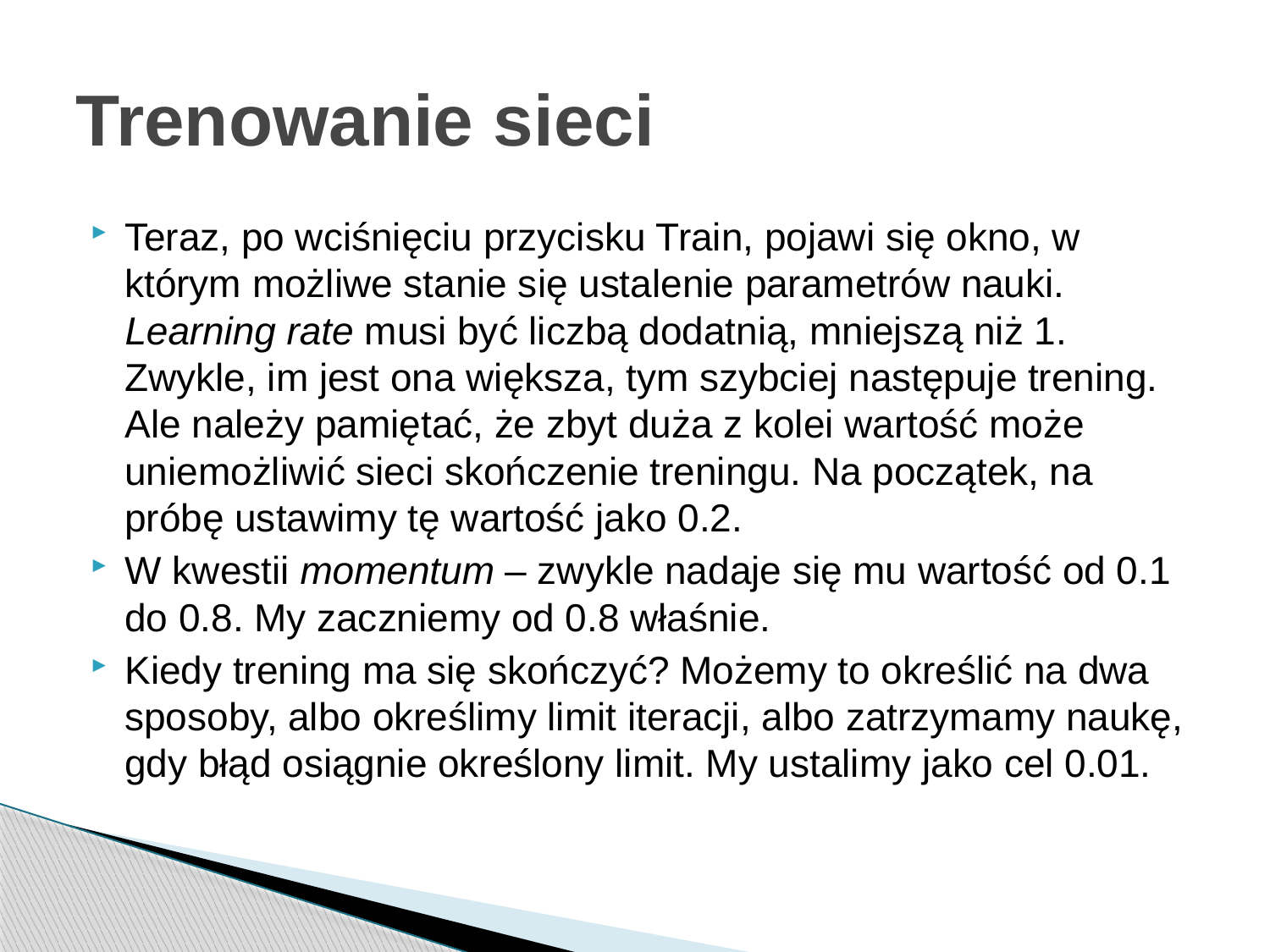

# Trenowanie sieci
Teraz, po wciśnięciu przycisku Train, pojawi się okno, w którym możliwe stanie się ustalenie parametrów nauki. Learning rate musi być liczbą dodatnią, mniejszą niż 1. Zwykle, im jest ona większa, tym szybciej następuje trening. Ale należy pamiętać, że zbyt duża z kolei wartość może uniemożliwić sieci skończenie treningu. Na początek, na próbę ustawimy tę wartość jako 0.2.
W kwestii momentum – zwykle nadaje się mu wartość od 0.1 do 0.8. My zaczniemy od 0.8 właśnie.
Kiedy trening ma się skończyć? Możemy to określić na dwa sposoby, albo określimy limit iteracji, albo zatrzymamy naukę, gdy błąd osiągnie określony limit. My ustalimy jako cel 0.01.